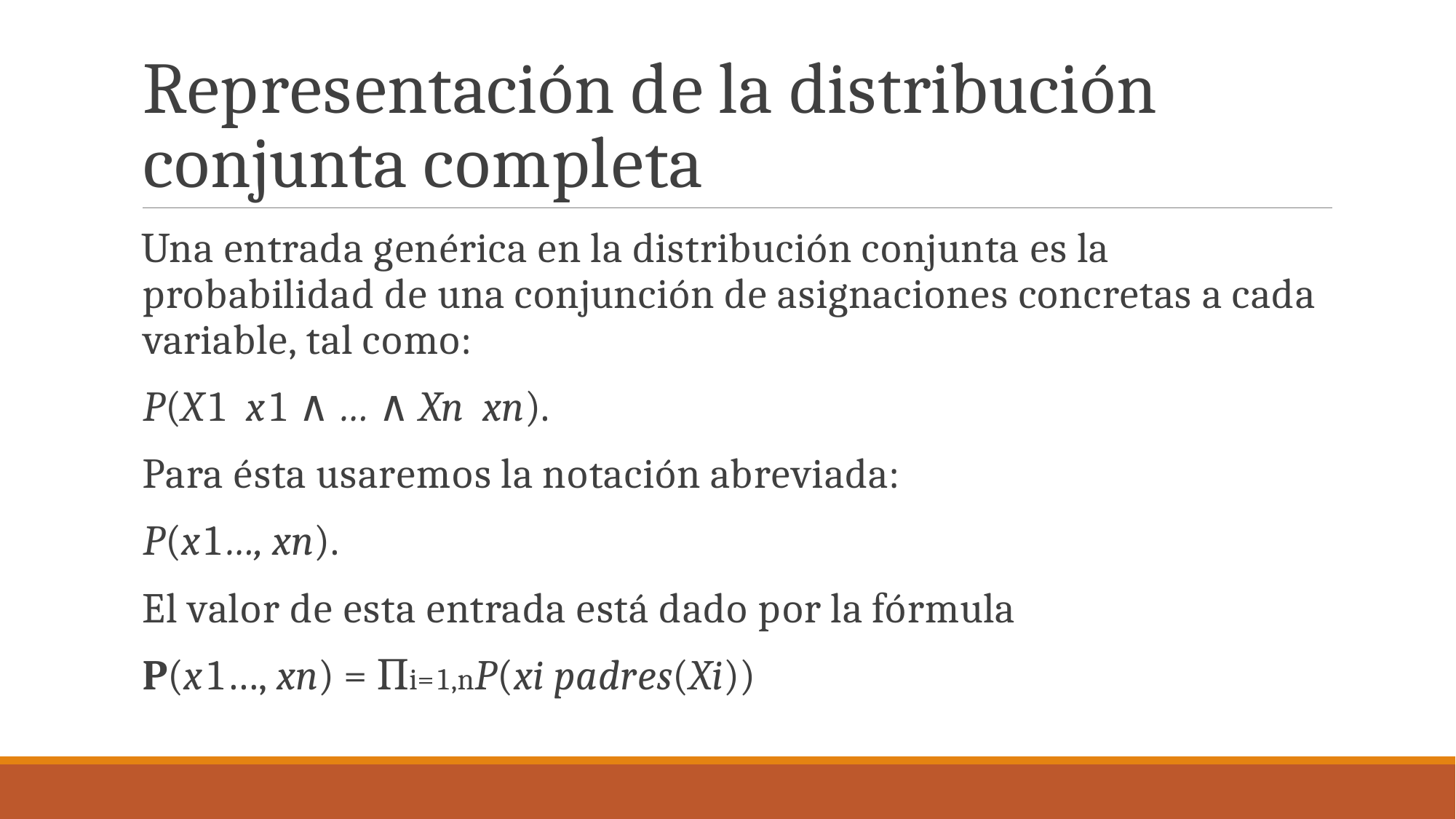

# Representación de la distribución conjunta completa
Una entrada genérica en la distribución conjunta es la probabilidad de una conjunción de asignaciones concretas a cada variable, tal como:
P(X1  x1 ∧ … ∧ Xn  xn).
Para ésta usaremos la notación abreviada:
P(x1…, xn).
El valor de esta entrada está dado por la fórmula
P(x1…, xn) = Пi=1,nP(xi padres(Xi))